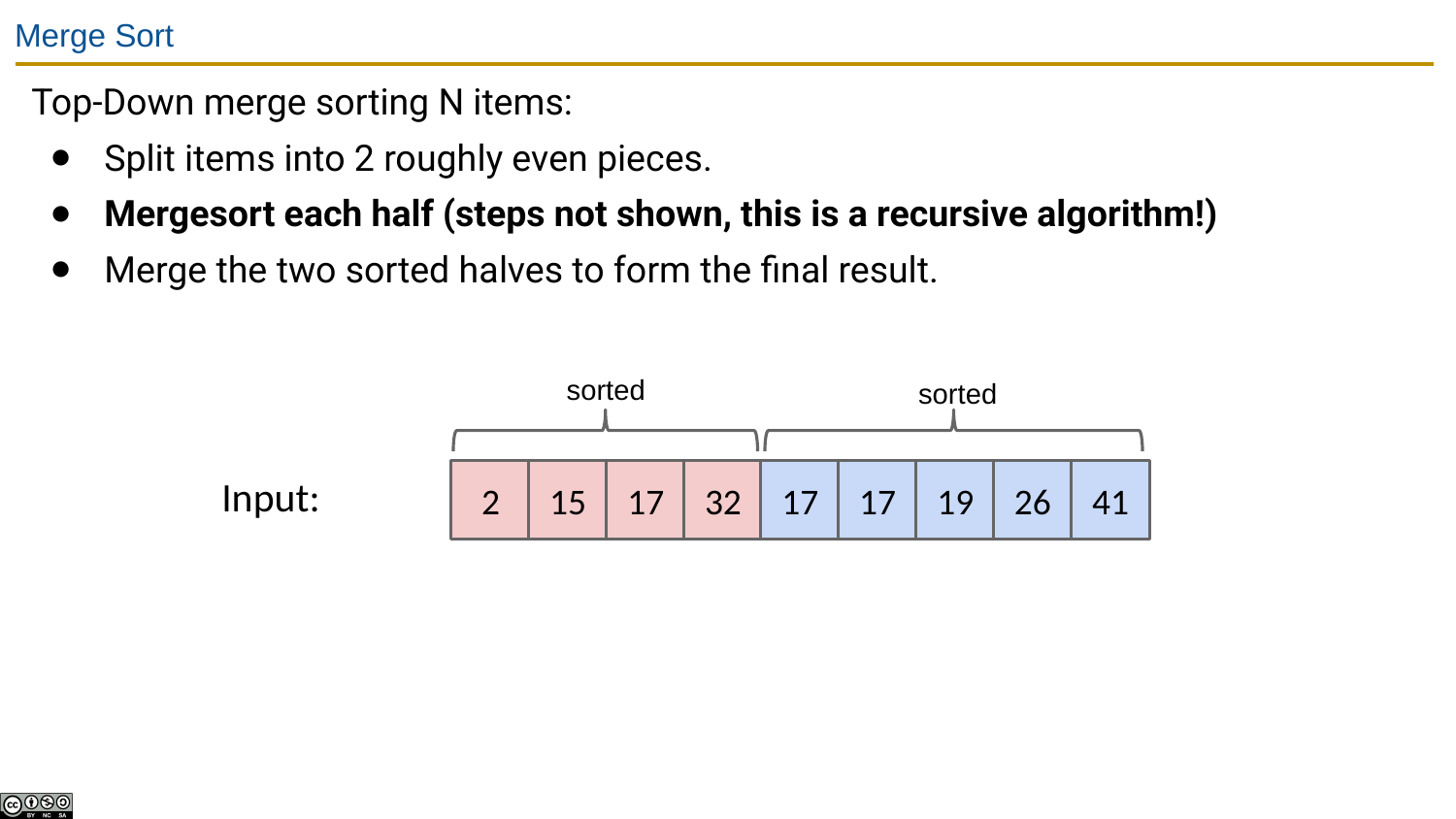

# Merge Sort
Top-Down merge sorting N items:
Split items into 2 roughly even pieces.
Mergesort each half (steps not shown, this is a recursive algorithm!)
Merge the two sorted halves to form the final result.

sorted
sorted
Input:
2
15
17
32
17
17
19
26
41